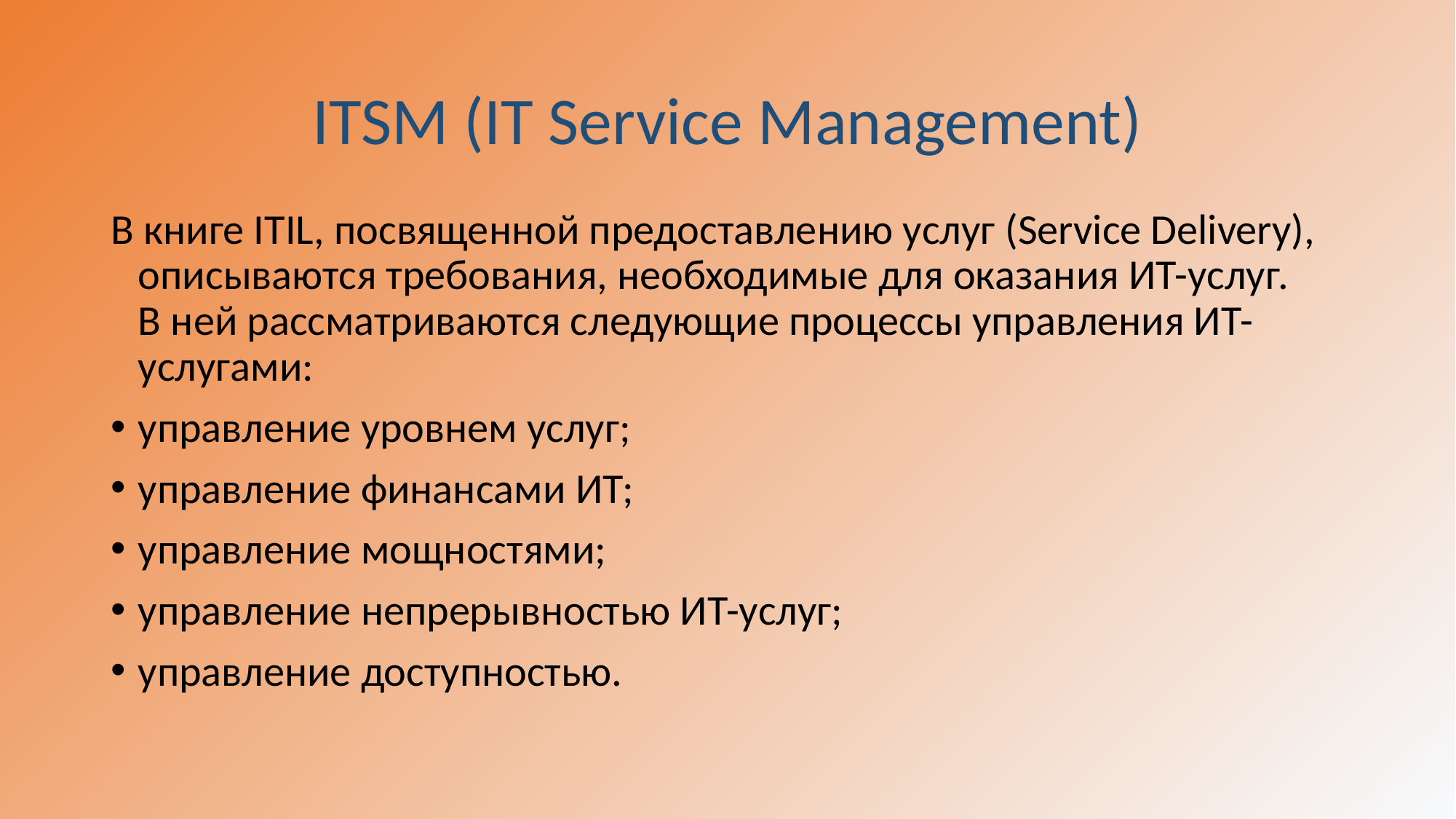

# ITSM (IT Service Management)
В книге ITIL, посвященной предоставлению услуг (Service Delivery), описываются требования, необходимые для оказания ИТ-услуг. В ней рассматриваются следующие процессы управления ИТ-услугами:
управление уровнем услуг;
управление финансами ИТ;
управление мощностями;
управление непрерывностью ИТ-услуг;
управление доступностью.